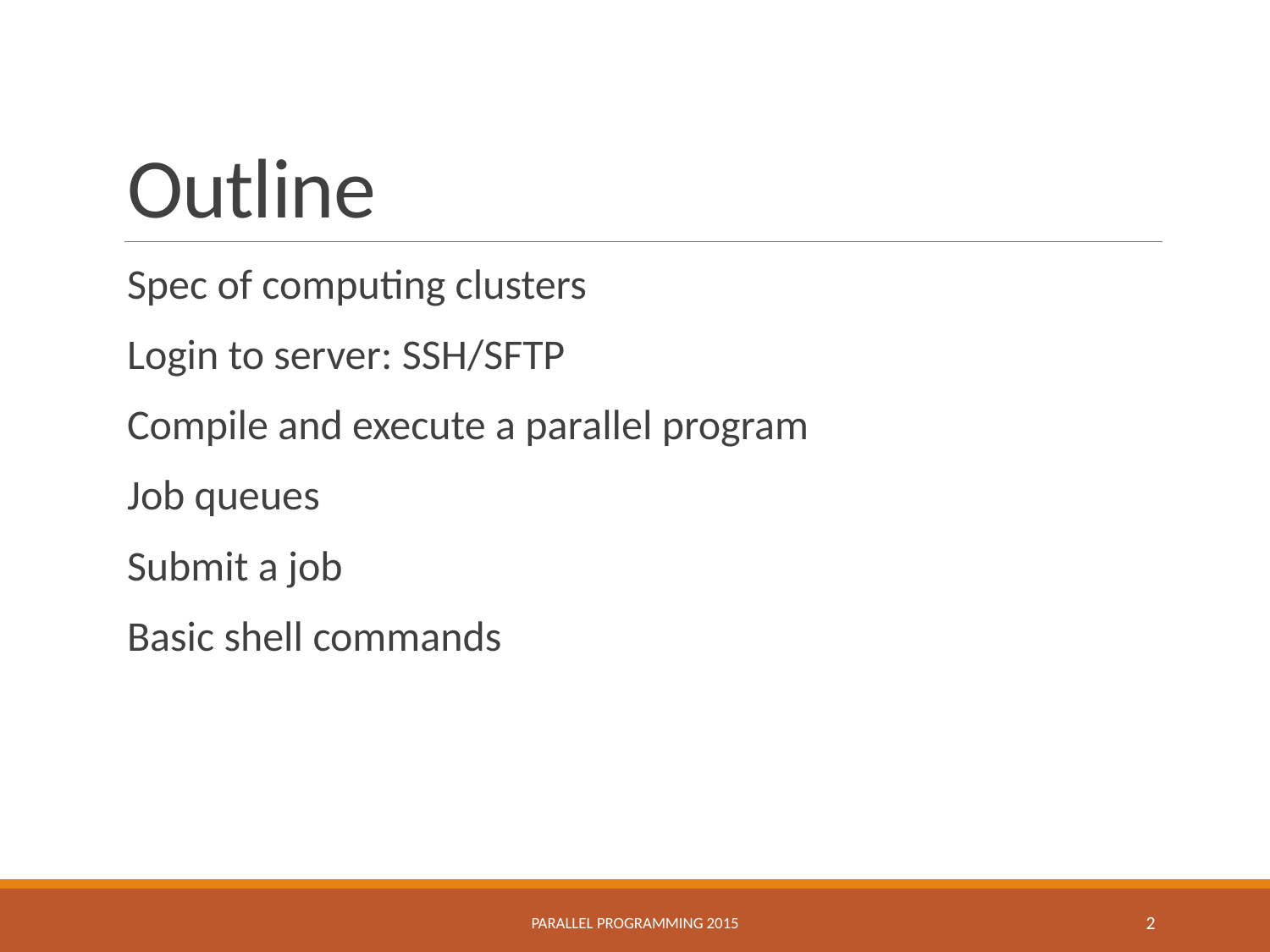

# Outline
Spec of computing clusters
Login to server: SSH/SFTP
Compile and execute a parallel program
Job queues
Submit a job
Basic shell commands
Parallel Programming 2015
2